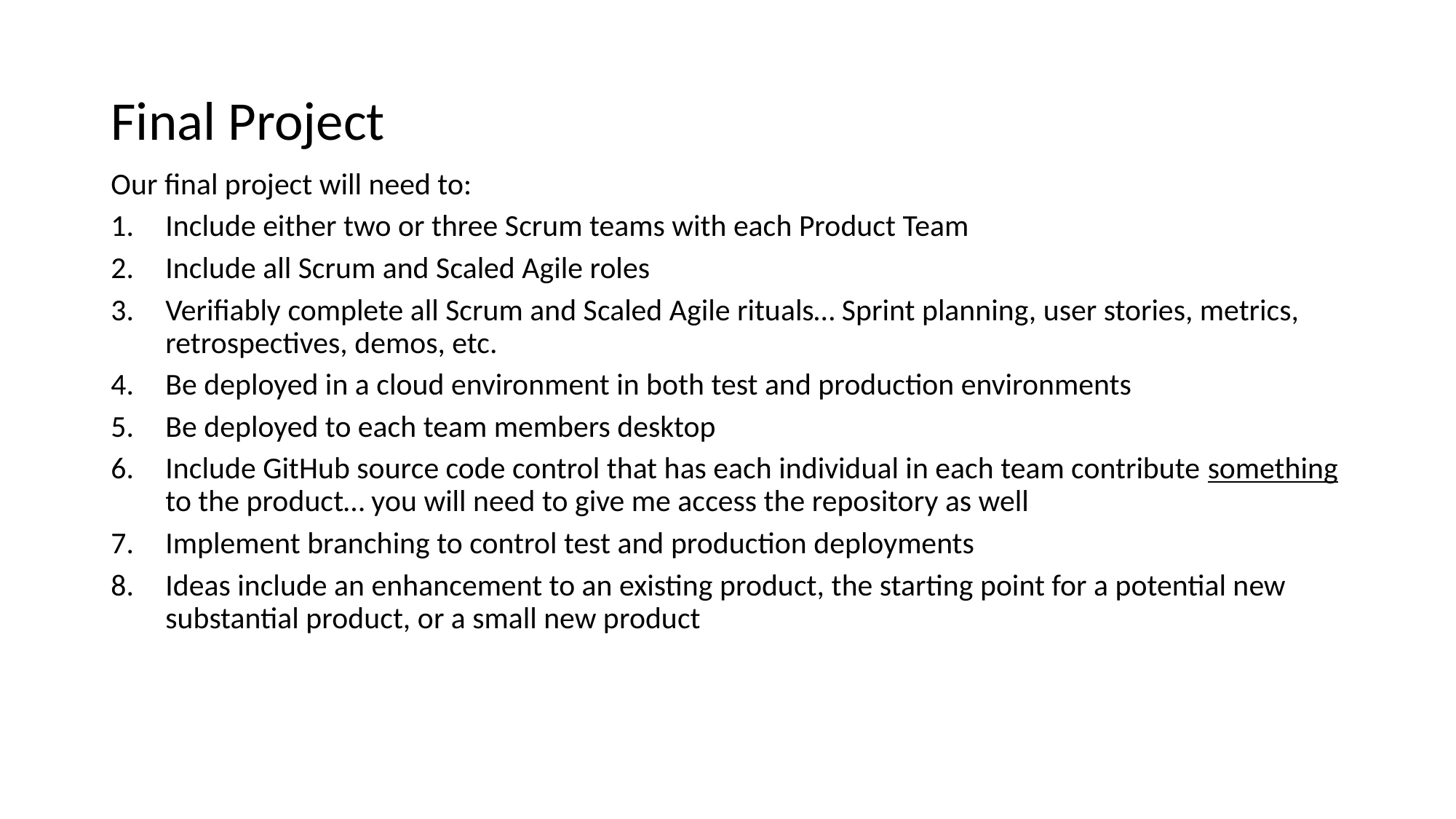

# Final Project
Our final project will need to:
Include either two or three Scrum teams with each Product Team
Include all Scrum and Scaled Agile roles
Verifiably complete all Scrum and Scaled Agile rituals… Sprint planning, user stories, metrics, retrospectives, demos, etc.
Be deployed in a cloud environment in both test and production environments
Be deployed to each team members desktop
Include GitHub source code control that has each individual in each team contribute something to the product… you will need to give me access the repository as well
Implement branching to control test and production deployments
Ideas include an enhancement to an existing product, the starting point for a potential new substantial product, or a small new product